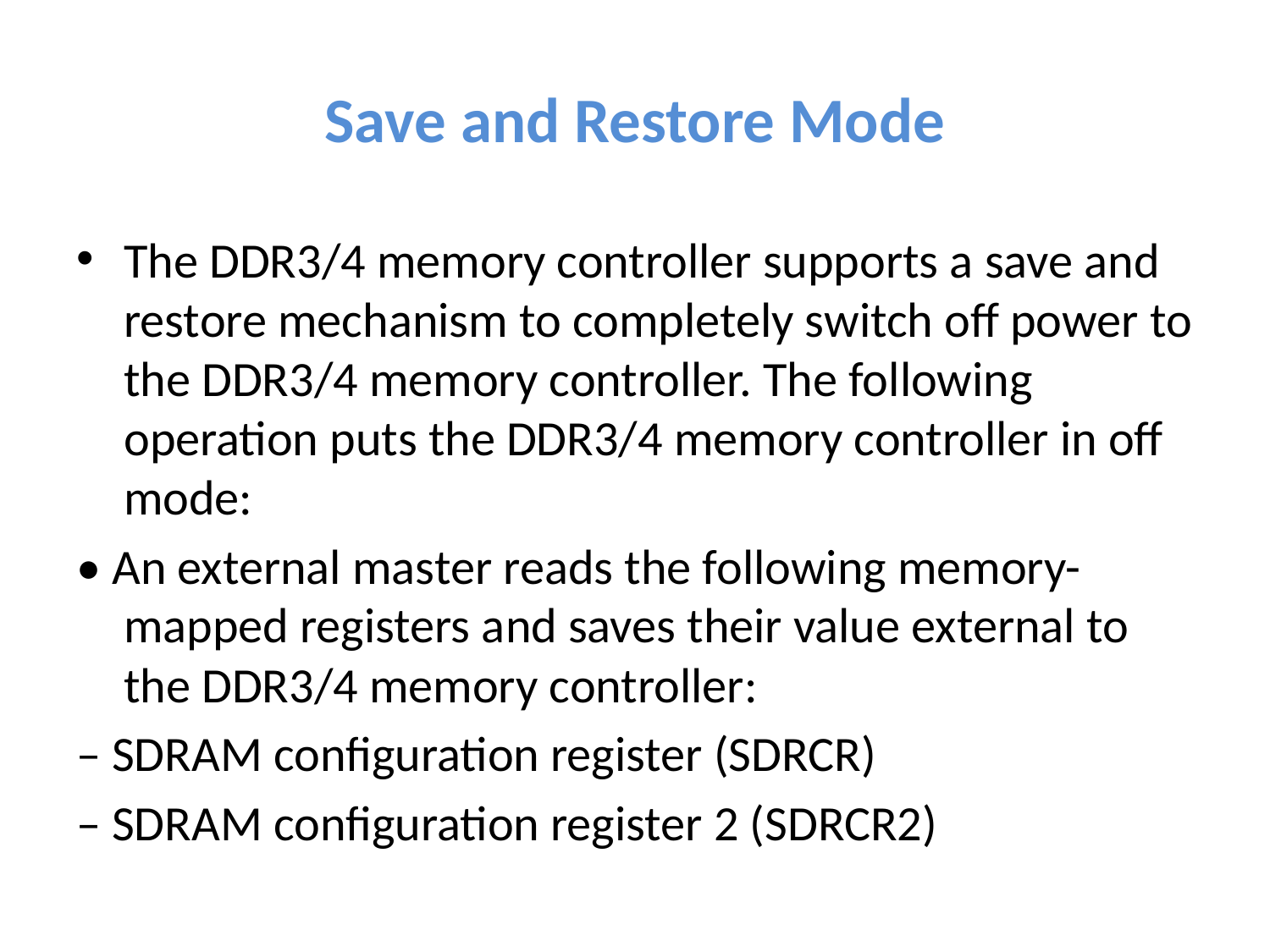

# Save and Restore Mode
The DDR3/4 memory controller supports a save and restore mechanism to completely switch off power to the DDR3/4 memory controller. The following operation puts the DDR3/4 memory controller in off mode:
• An external master reads the following memory-mapped registers and saves their value external to the DDR3/4 memory controller:
– SDRAM configuration register (SDRCR)
– SDRAM configuration register 2 (SDRCR2)